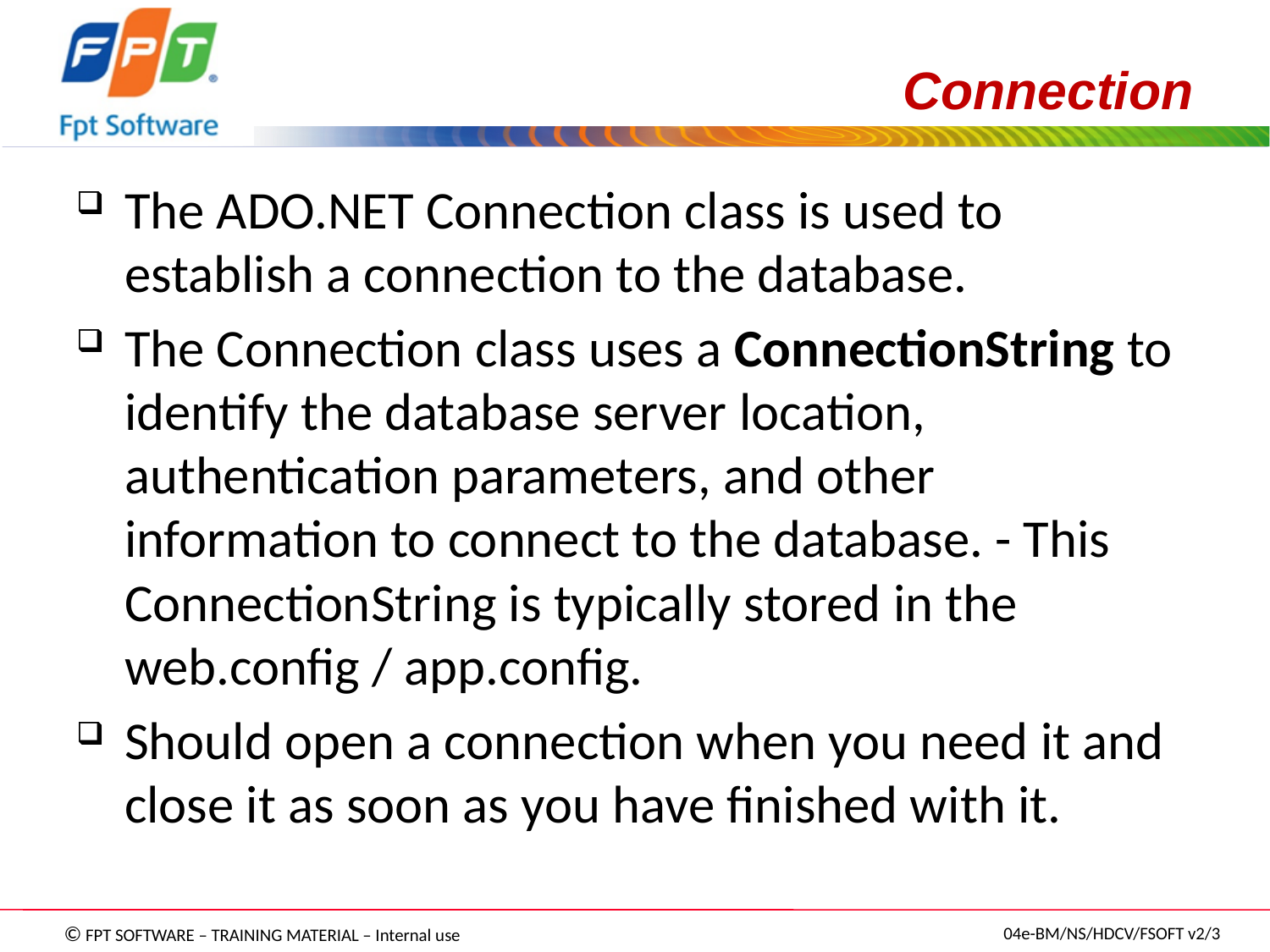

# Connection
The ADO.NET Connection class is used to establish a connection to the database.
The Connection class uses a ConnectionString to identify the database server location, authentication parameters, and other information to connect to the database. - This ConnectionString is typically stored in the web.config / app.config.
Should open a connection when you need it and close it as soon as you have finished with it.